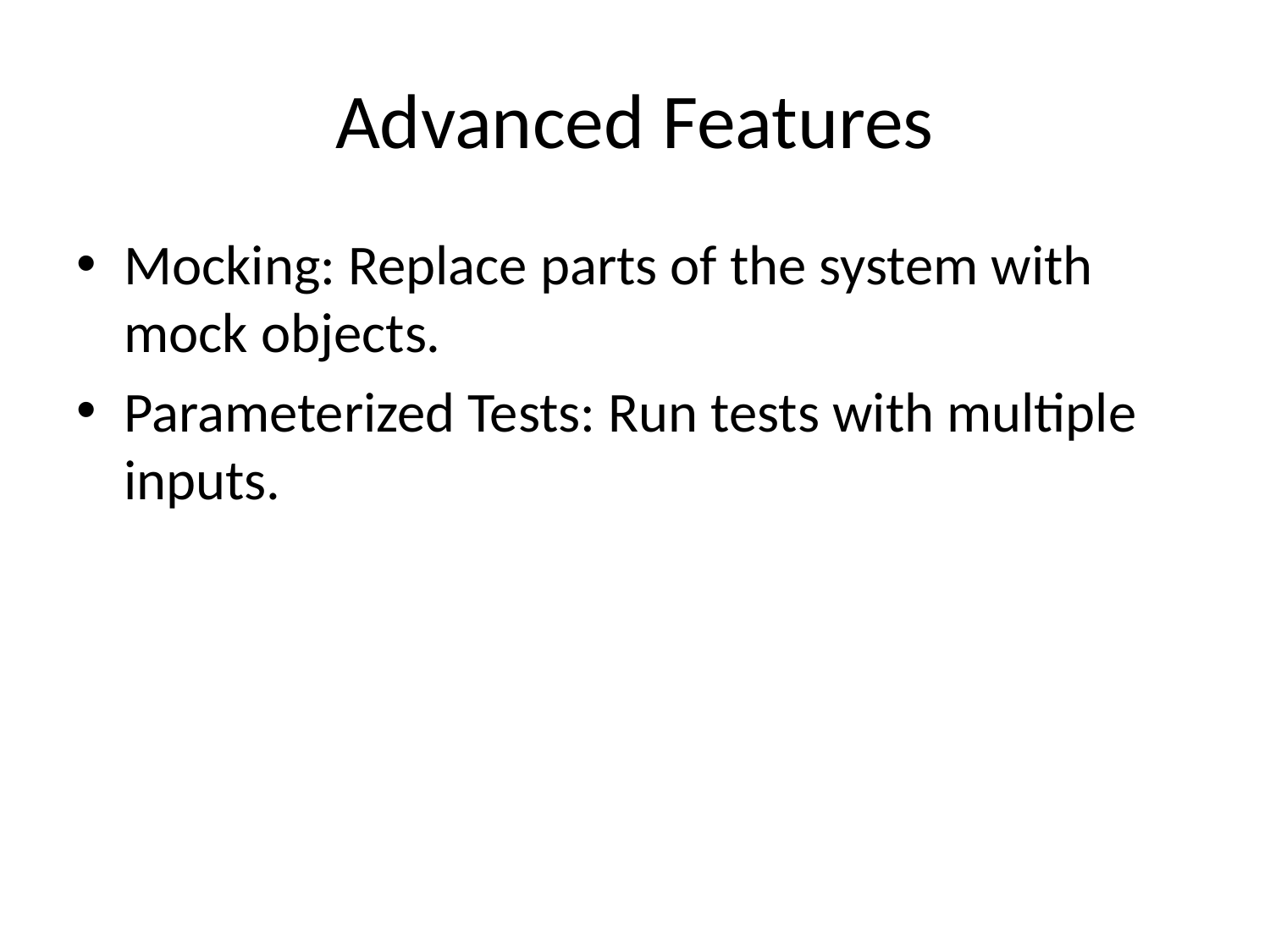

# Advanced Features
Mocking: Replace parts of the system with mock objects.
Parameterized Tests: Run tests with multiple inputs.